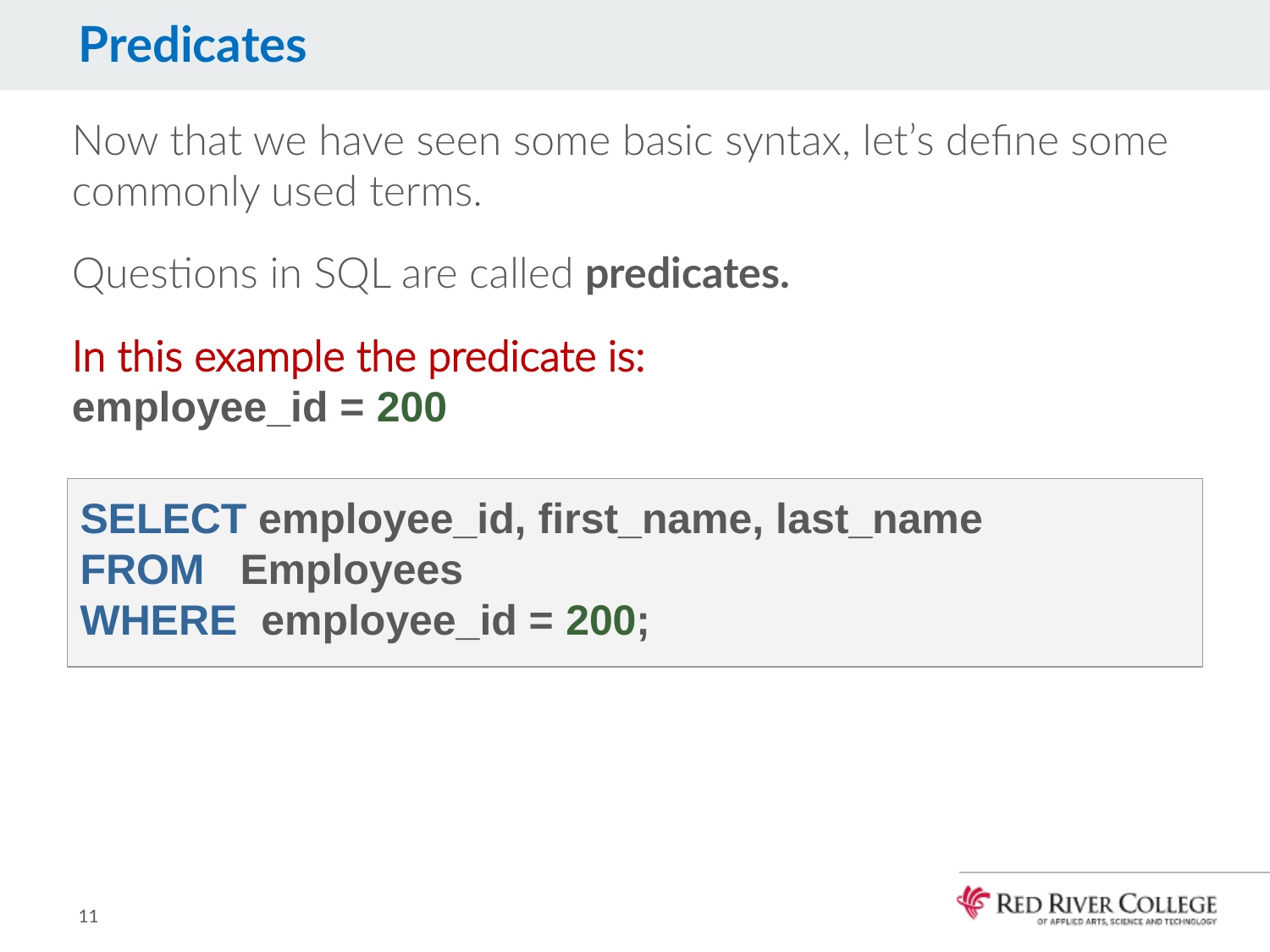

# Predicates
Now that we have seen some basic syntax, let’s define some commonly used terms.
Questions in SQL are called predicates.
In this example the predicate is:
employee_id = 200
SELECT employee_id, first_name, last_name
FROM   Employees
WHERE  employee_id = 200;

11